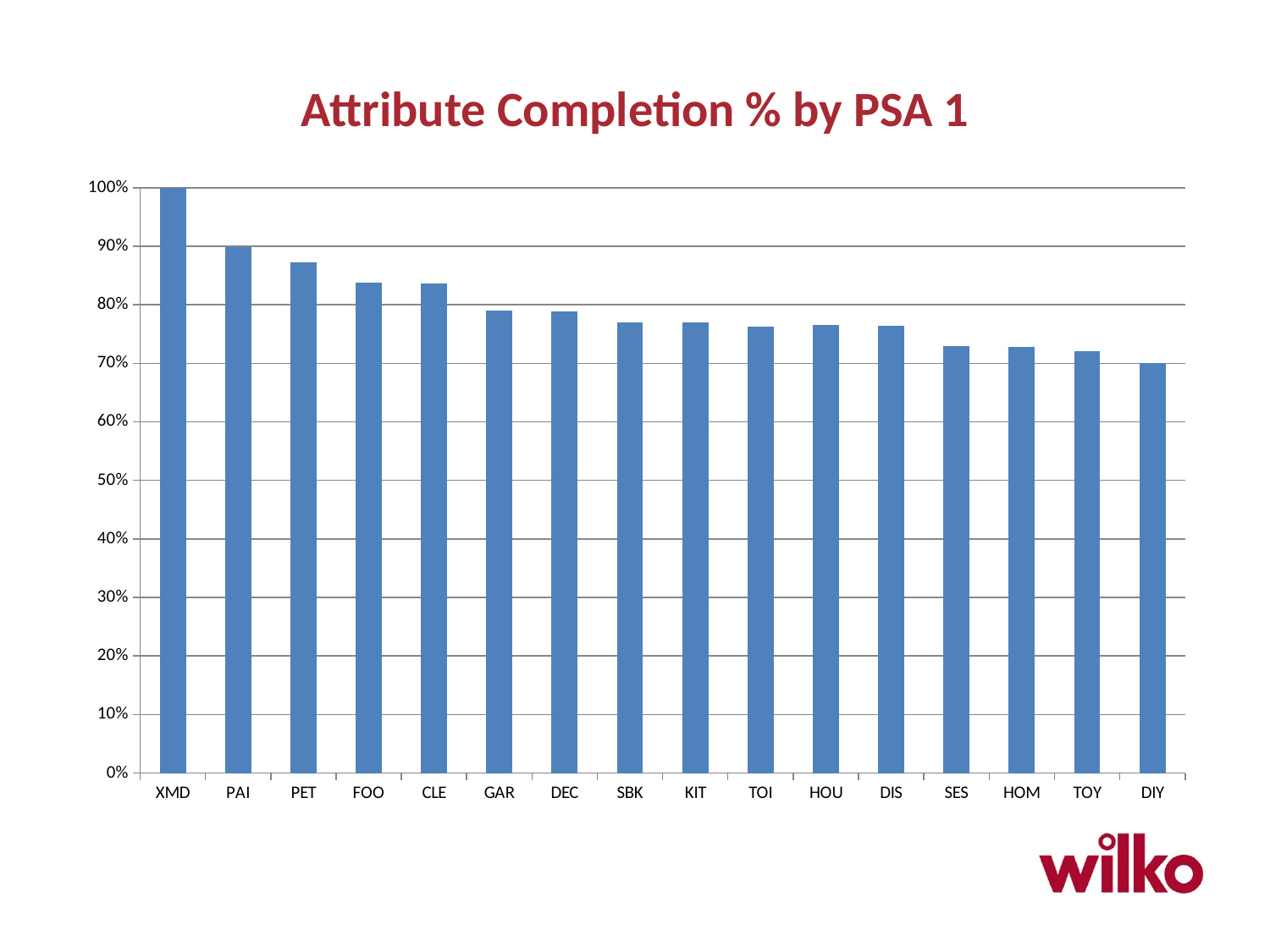

# Attribute Completion % by PSA 1

### Chart

| Category | % Complete |
|---|---|
| XMD | 0.9999999999999999 |
| PAI | 0.8984248152187192 |
| PET | 0.8720851794196315 |
| FOO | 0.8382352941176466 |
| CLE | 0.8365252525252476 |
| GAR | 0.7903910614525145 |
| DEC | 0.7887646990336452 |
| SBK | 0.7693529059317006 |
| KIT | 0.7703623188405826 |
| TOI | 0.7633585717570652 |
| HOU | 0.7662832528637666 |
| DIS | 0.7644312169312186 |
| SES | 0.729323716457268 |
| HOM | 0.7285078216050348 |
| TOY | 0.7203672787979962 |
| DIY | 0.7008449514152921 |